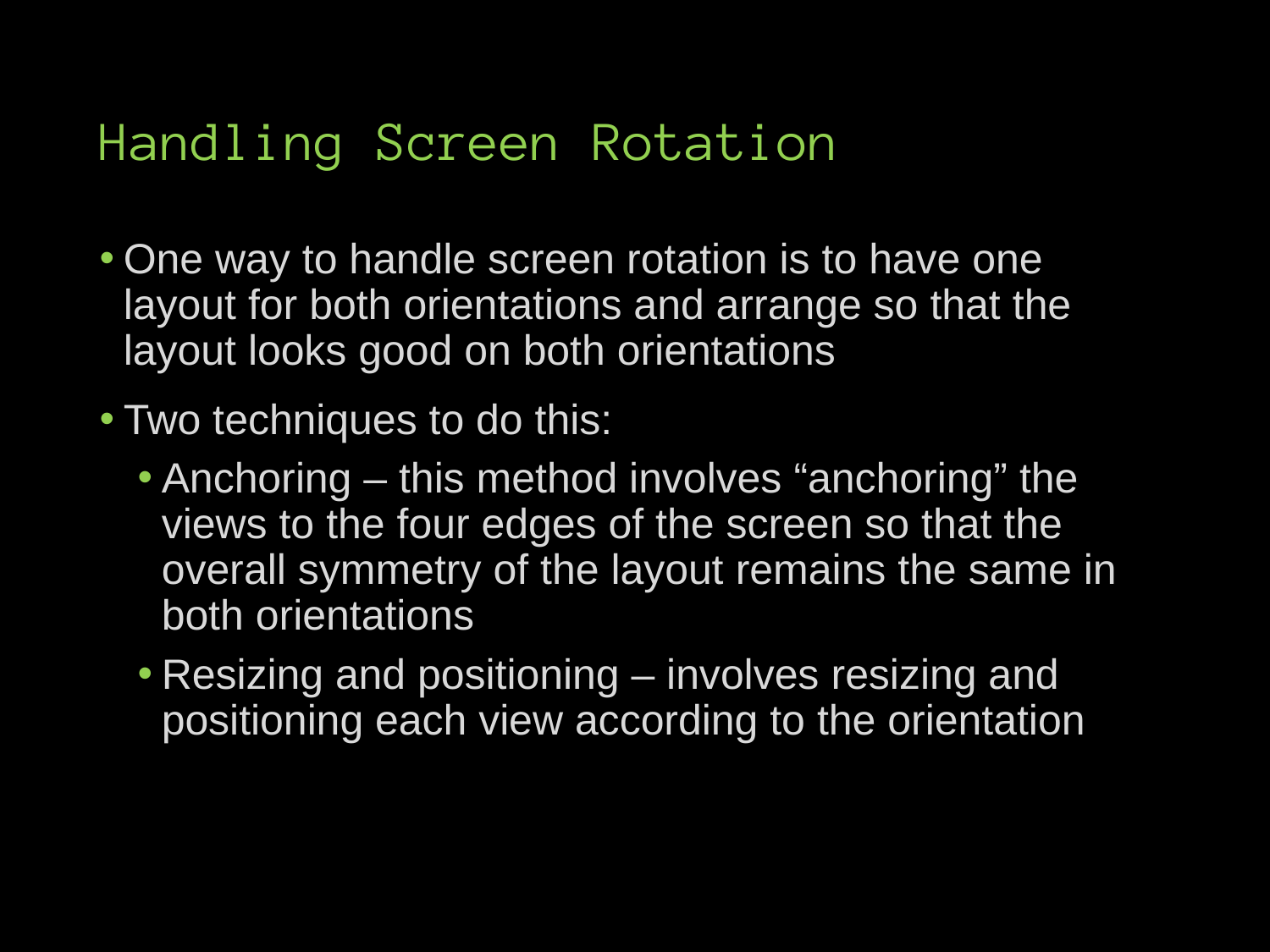

# Handling Screen Rotation
One way to handle screen rotation is to have one layout for both orientations and arrange so that the layout looks good on both orientations
Two techniques to do this:
Anchoring – this method involves “anchoring” the views to the four edges of the screen so that the overall symmetry of the layout remains the same in both orientations
Resizing and positioning – involves resizing and positioning each view according to the orientation